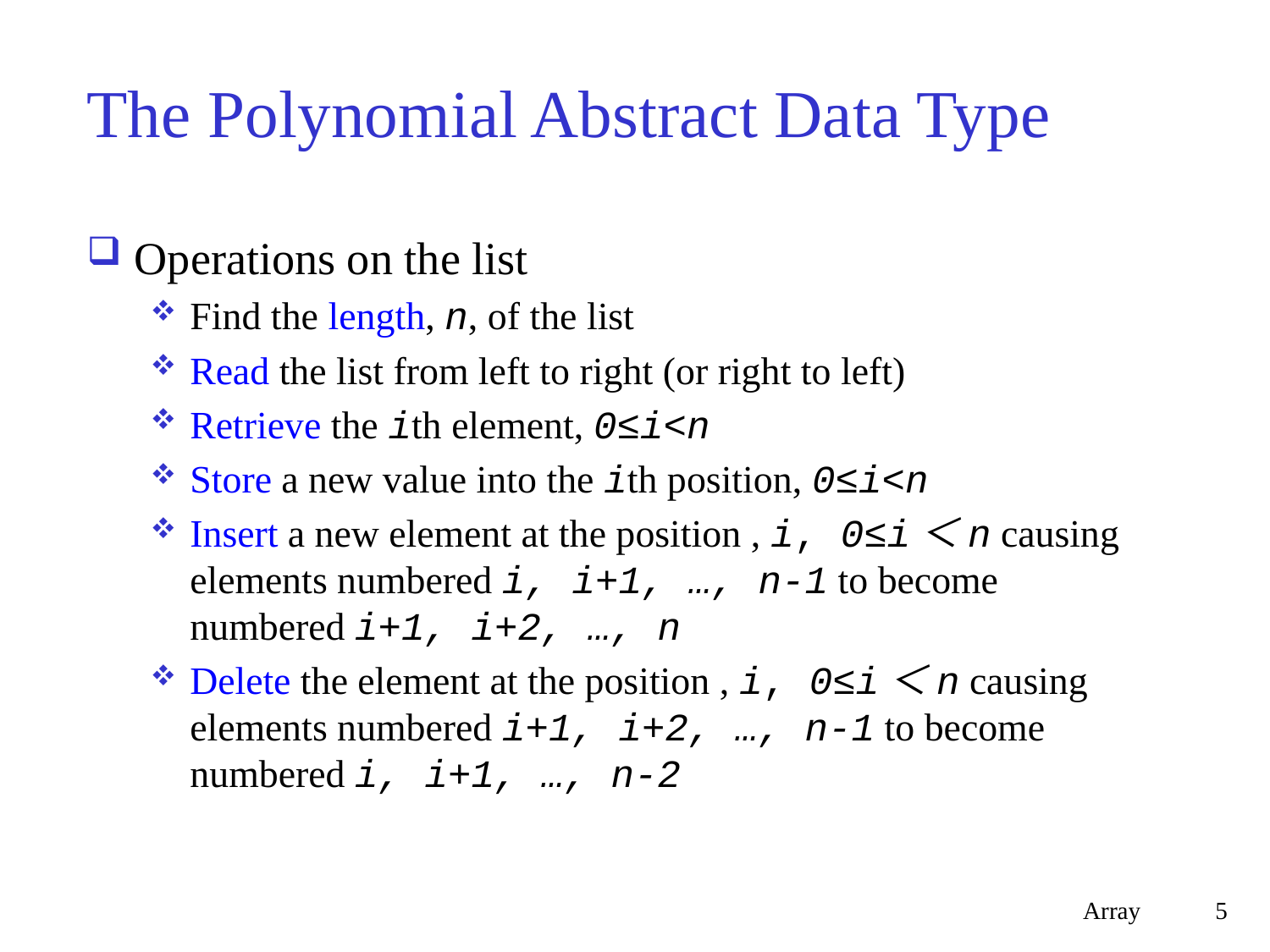

# The Polynomial Abstract Data Type
Operations on the list
Find the length, n, of the list
Read the list from left to right (or right to left)
Retrieve the ith element, 0≤i<n
Store a new value into the ith position, 0≤i<n
Insert a new element at the position , i, 0≤i＜n causing elements numbered i, i+1, …, n-1 to become numbered i+1, i+2, …, n
Delete the element at the position , i, 0≤i＜n causing elements numbered i+1, i+2, …, n-1 to become numbered i, i+1, …, n-2
Array
5